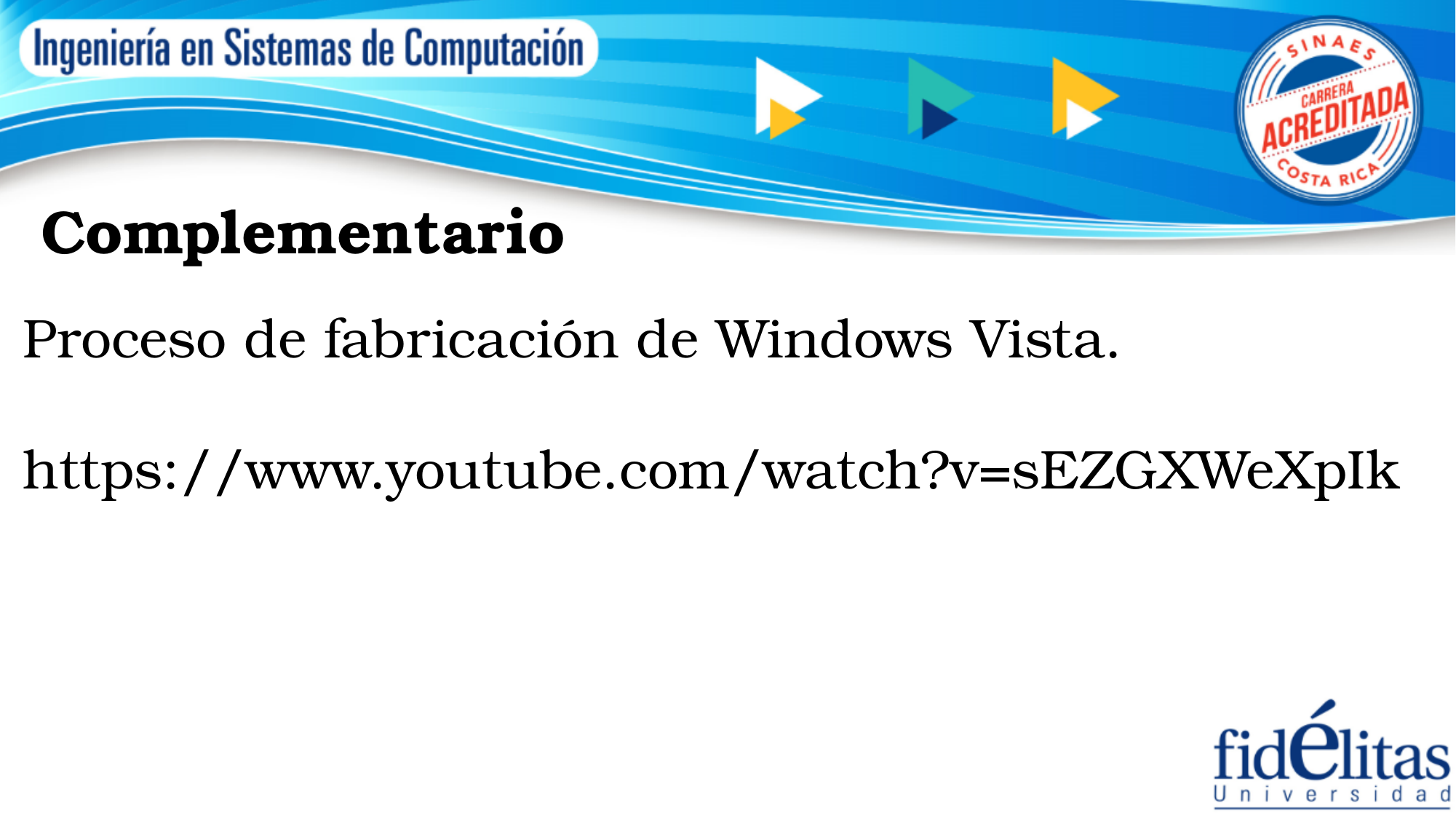

Complementario
Proceso de fabricación de Windows Vista.

https://www.youtube.com/watch?v=sEZGXWeXpIk